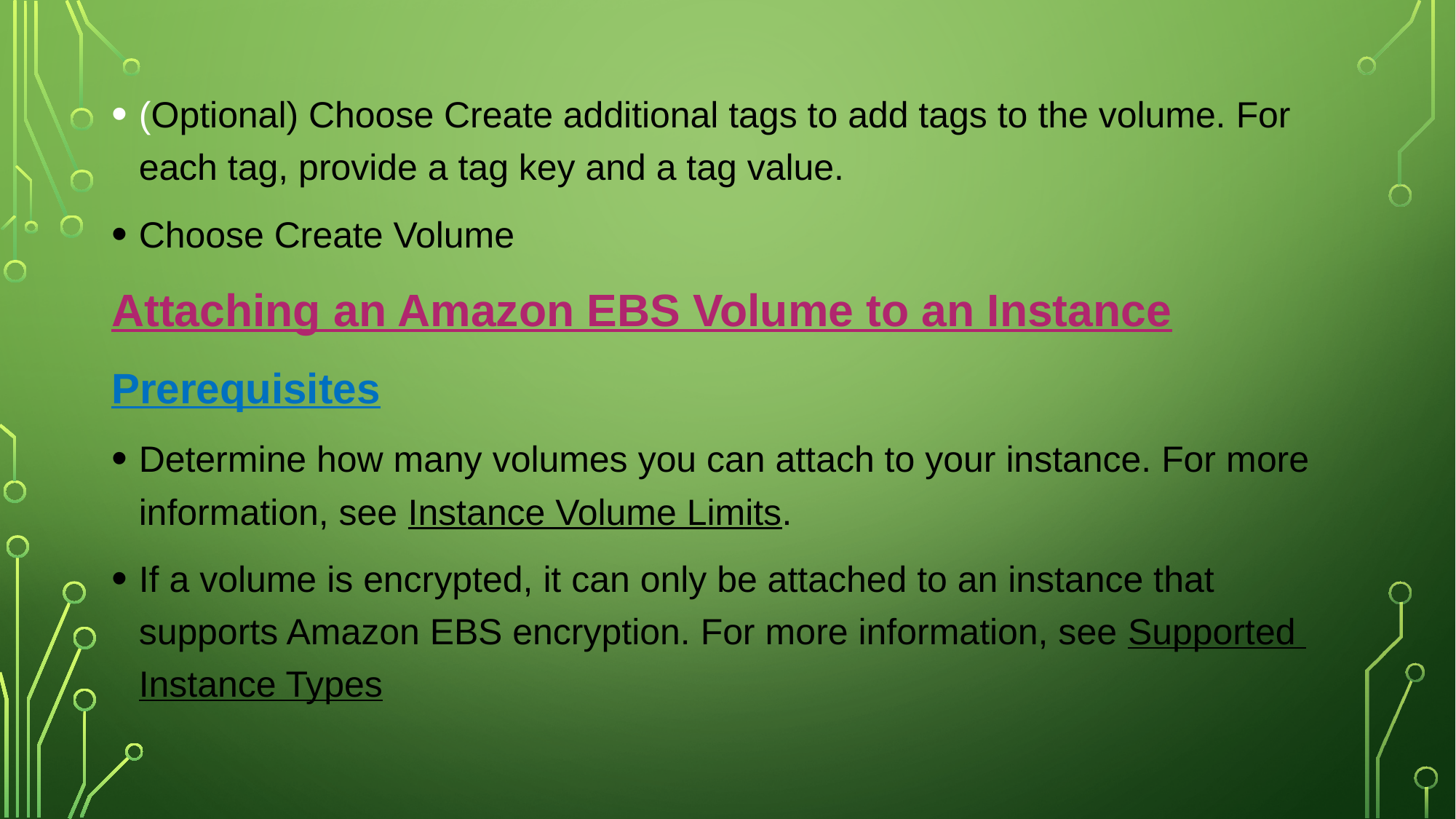

(Optional) Choose Create additional tags to add tags to the volume. For each tag, provide a tag key and a tag value.
Choose Create Volume
Attaching an Amazon EBS Volume to an Instance
Prerequisites
Determine how many volumes you can attach to your instance. For more information, see Instance Volume Limits.
If a volume is encrypted, it can only be attached to an instance that supports Amazon EBS encryption. For more information, see Supported Instance Types